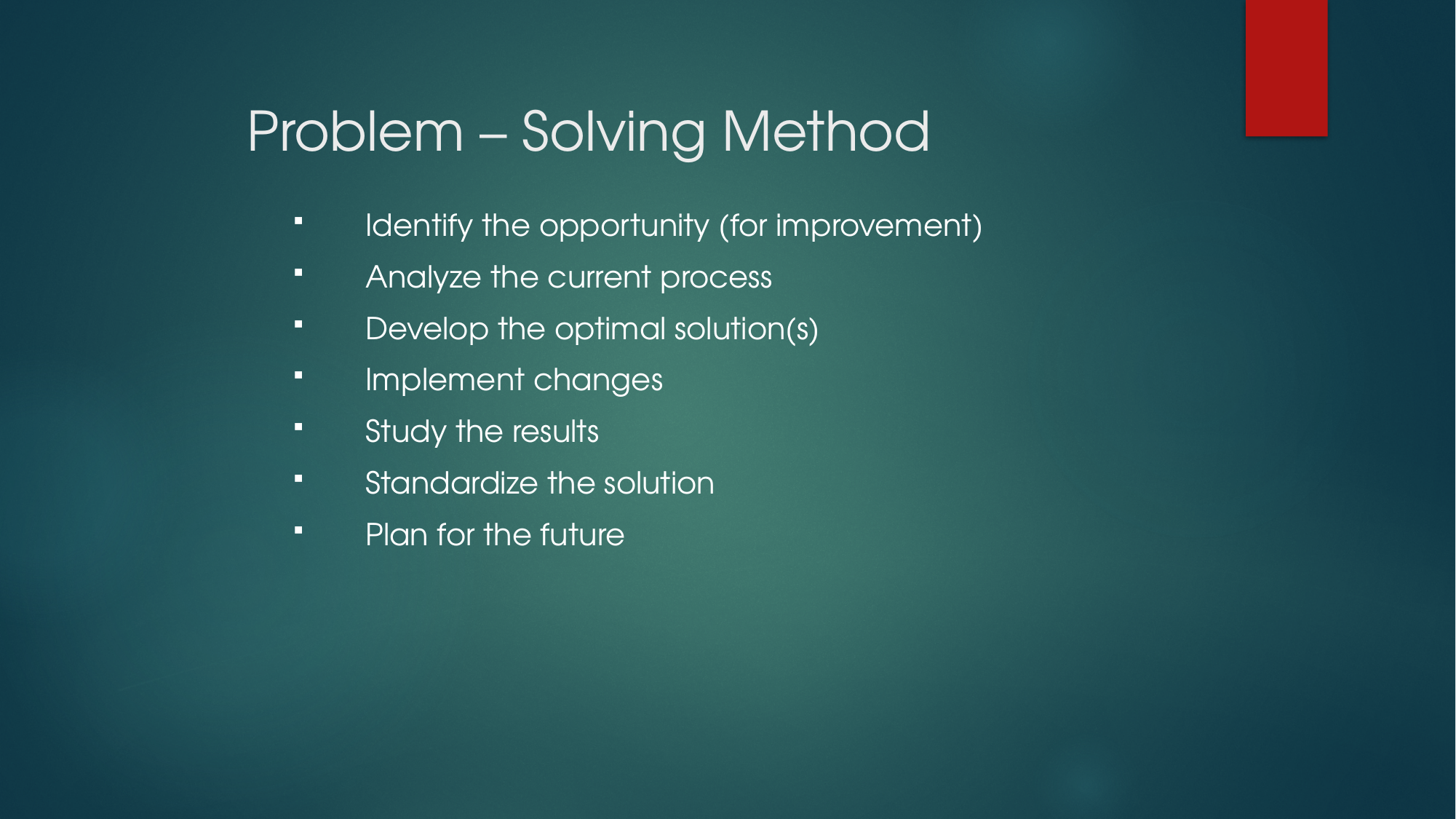

# Problem – Solving Method
Identify the opportunity (for improvement)
Analyze the current process
Develop the optimal solution(s)
Implement changes
Study the results
Standardize the solution
Plan for the future